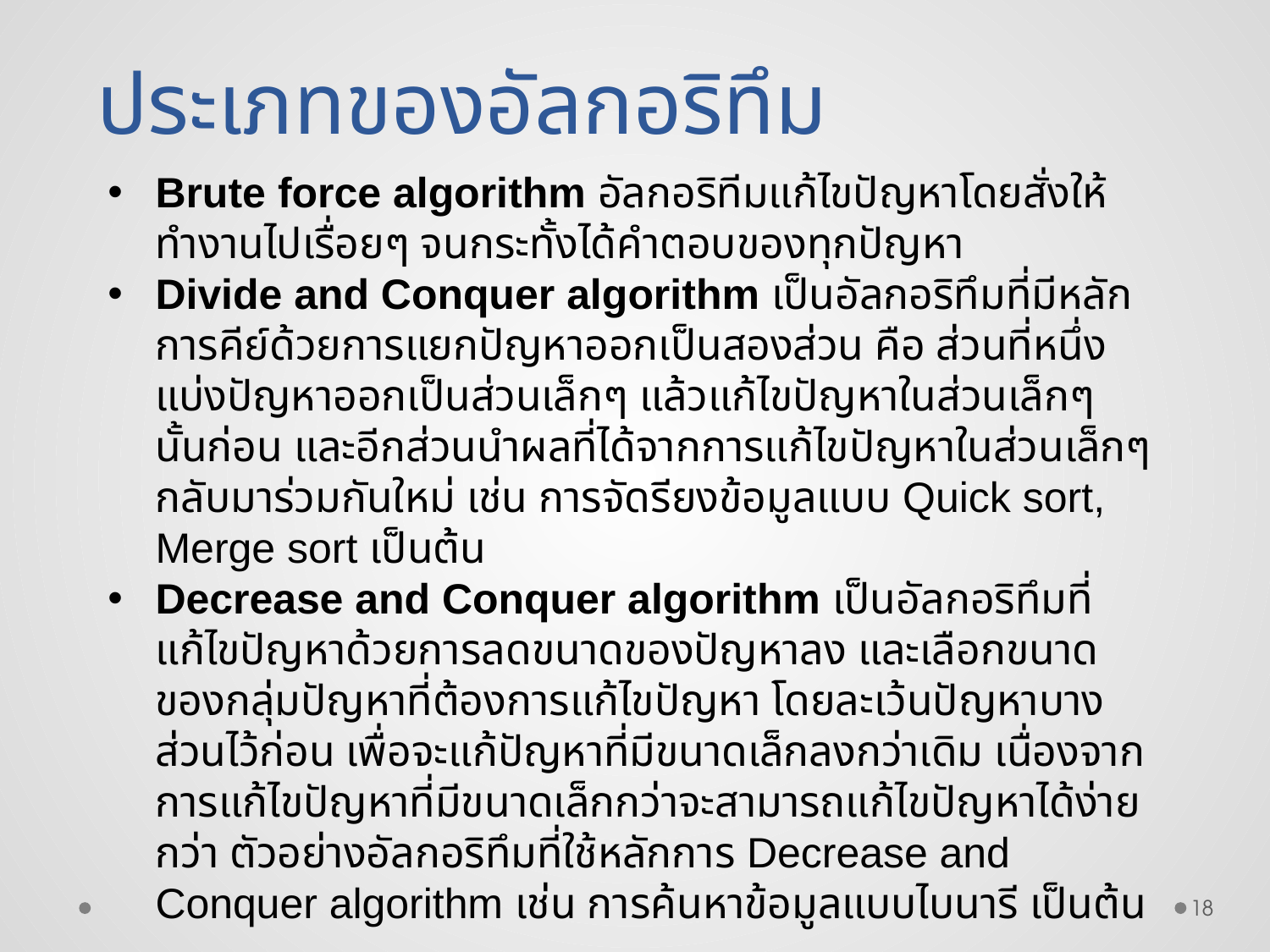

ประเภทของอัลกอริทึม
Brute force algorithm อัลกอริทีมแก้ไขปัญหาโดยสั่งให้ทำงานไปเรื่อยๆ จนกระทั้งได้คำตอบของทุกปัญหา
Divide and Conquer algorithm เป็นอัลกอริทึมที่มีหลักการคีย์ด้วยการแยกปัญหาออกเป็นสองส่วน คือ ส่วนที่หนึ่งแบ่งปัญหาออกเป็นส่วนเล็กๆ แล้วแก้ไขปัญหาในส่วนเล็กๆ นั้นก่อน และอีกส่วนนำผลที่ได้จากการแก้ไขปัญหาในส่วนเล็กๆ กลับมาร่วมกันใหม่ เช่น การจัดรียงข้อมูลแบบ Quick sort, Merge sort เป็นต้น
Decrease and Conquer algorithm เป็นอัลกอริทึมที่แก้ไขปัญหาด้วยการลดขนาดของปัญหาลง และเลือกขนาดของกลุ่มปัญหาที่ต้องการแก้ไขปัญหา โดยละเว้นปัญหาบางส่วนไว้ก่อน เพื่อจะแก้ปัญหาที่มีขนาดเล็กลงกว่าเดิม เนื่องจากการแก้ไขปัญหาที่มีขนาดเล็กกว่าจะสามารถแก้ไขปัญหาได้ง่ายกว่า ตัวอย่างอัลกอริทึมที่ใช้หลักการ Decrease and Conquer algorithm เช่น การค้นหาข้อมูลแบบไบนารี เป็นต้น
18